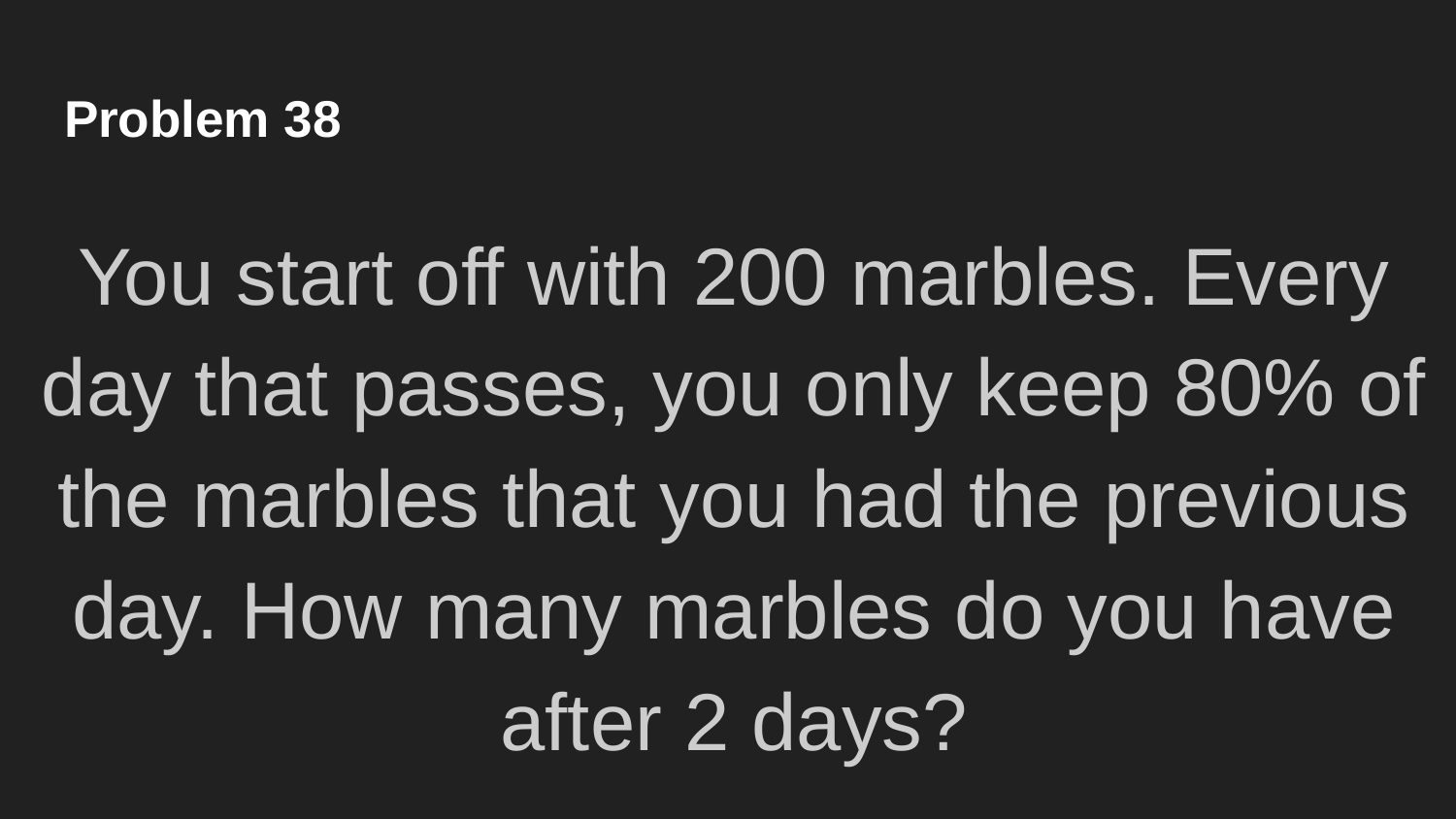

# Problem 38
You start off with 200 marbles. Every day that passes, you only keep 80% of the marbles that you had the previous day. How many marbles do you have after 2 days?